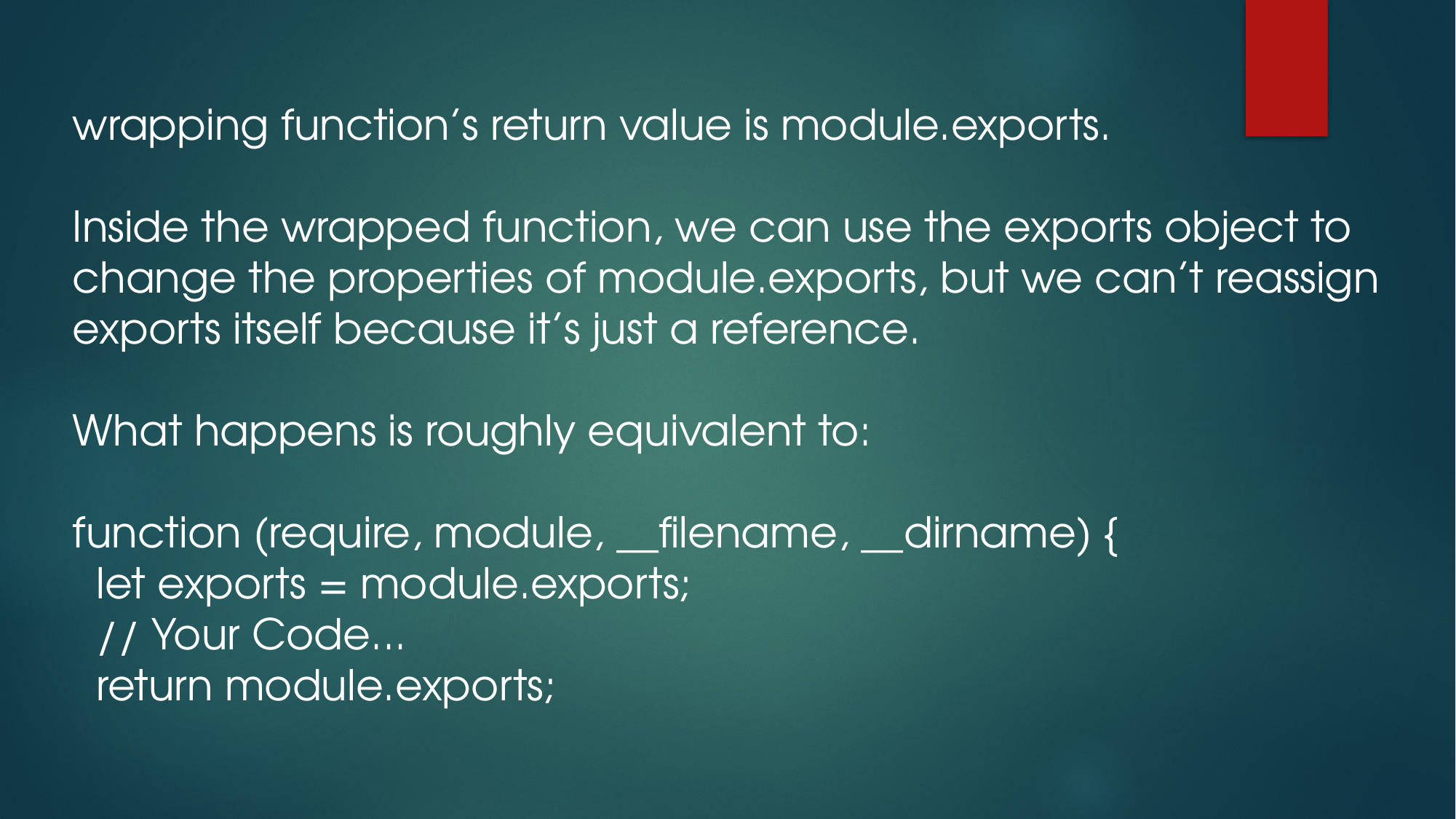

wrapping function’s return value is module.exports.

Inside the wrapped function, we can use the exports object to change the properties of module.exports, but we can’t reassign exports itself because it’s just a reference.

What happens is roughly equivalent to:

function (require, module, __filename, __dirname) {
  let exports = module.exports;
  // Your Code...
  return module.exports;